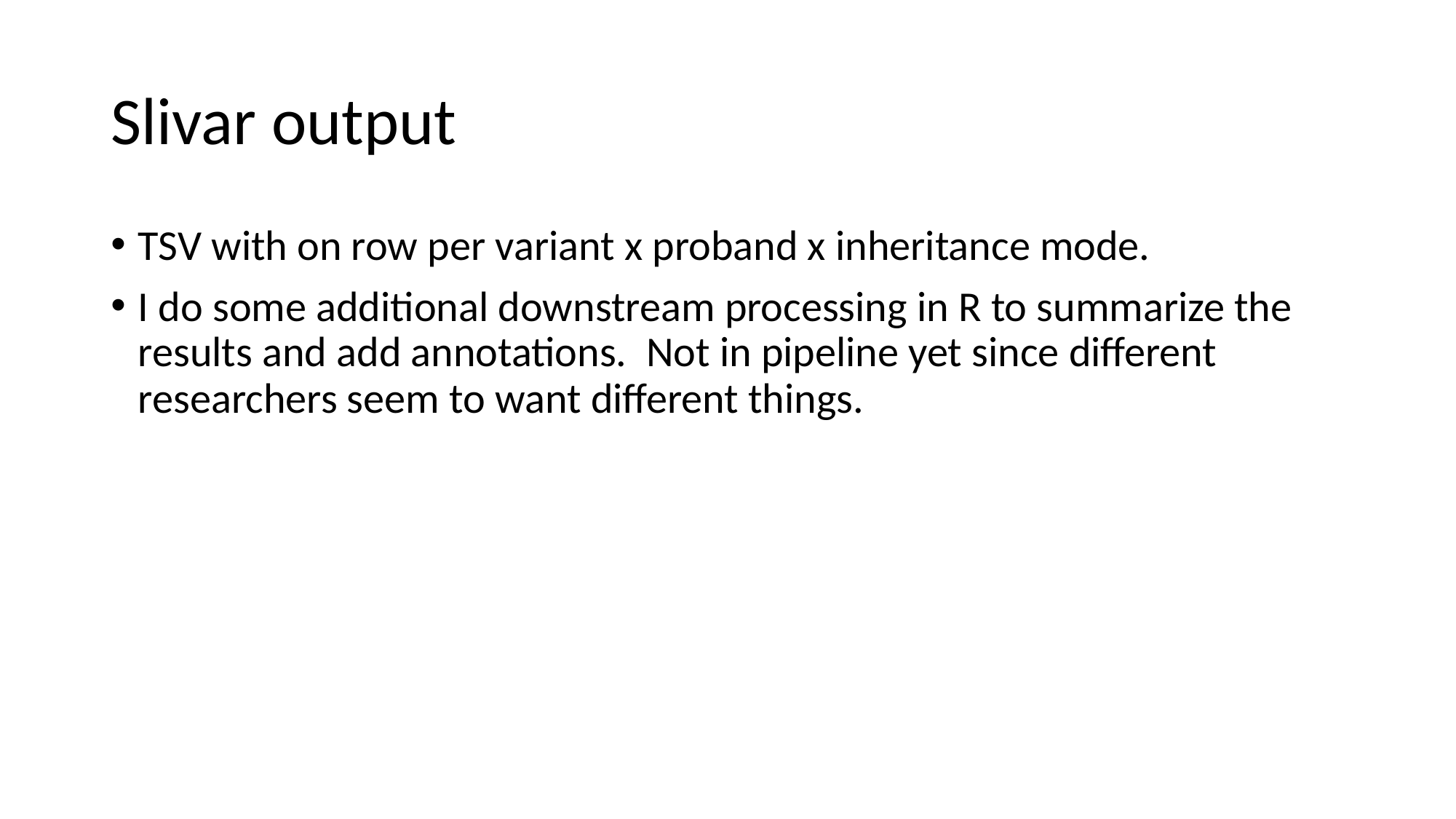

# Slivar output
TSV with on row per variant x proband x inheritance mode.
I do some additional downstream processing in R to summarize the results and add annotations.  Not in pipeline yet since different researchers seem to want different things.